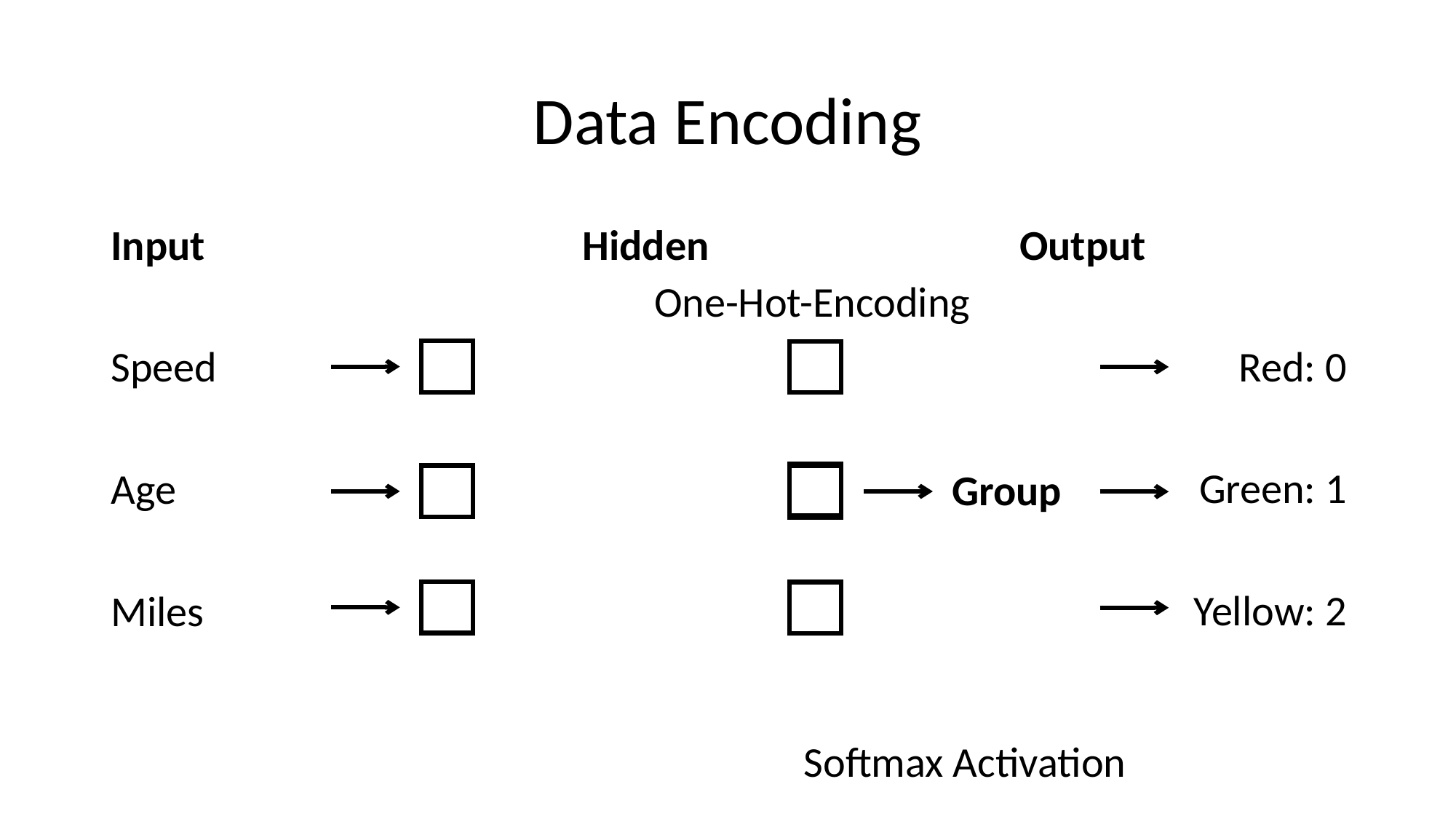

# Data Encoding
Input

Speed

Age

Miles
Hidden
Output

Red: 0

Green: 1

Yellow: 2

One-Hot-Encoding

Group

Softmax Activation